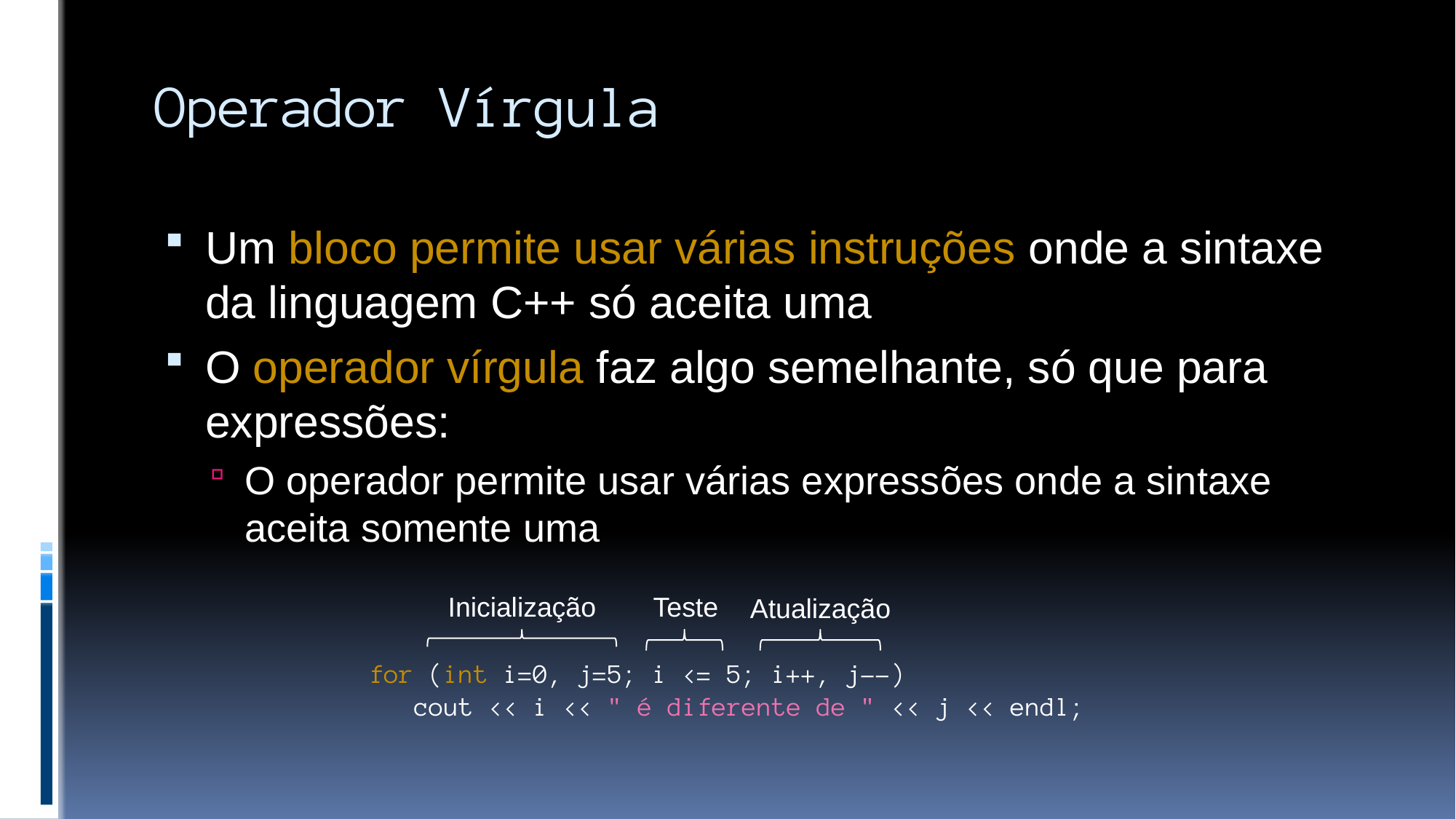

# Operador Vírgula
Um bloco permite usar várias instruções onde a sintaxe da linguagem C++ só aceita uma
O operador vírgula faz algo semelhante, só que para expressões:
O operador permite usar várias expressões onde a sintaxe aceita somente uma

Inicialização
Teste
Atualização

for (int i=0, j=5; i <= 5; i++, j--)
   cout << i << " é diferente de " << j << endl;